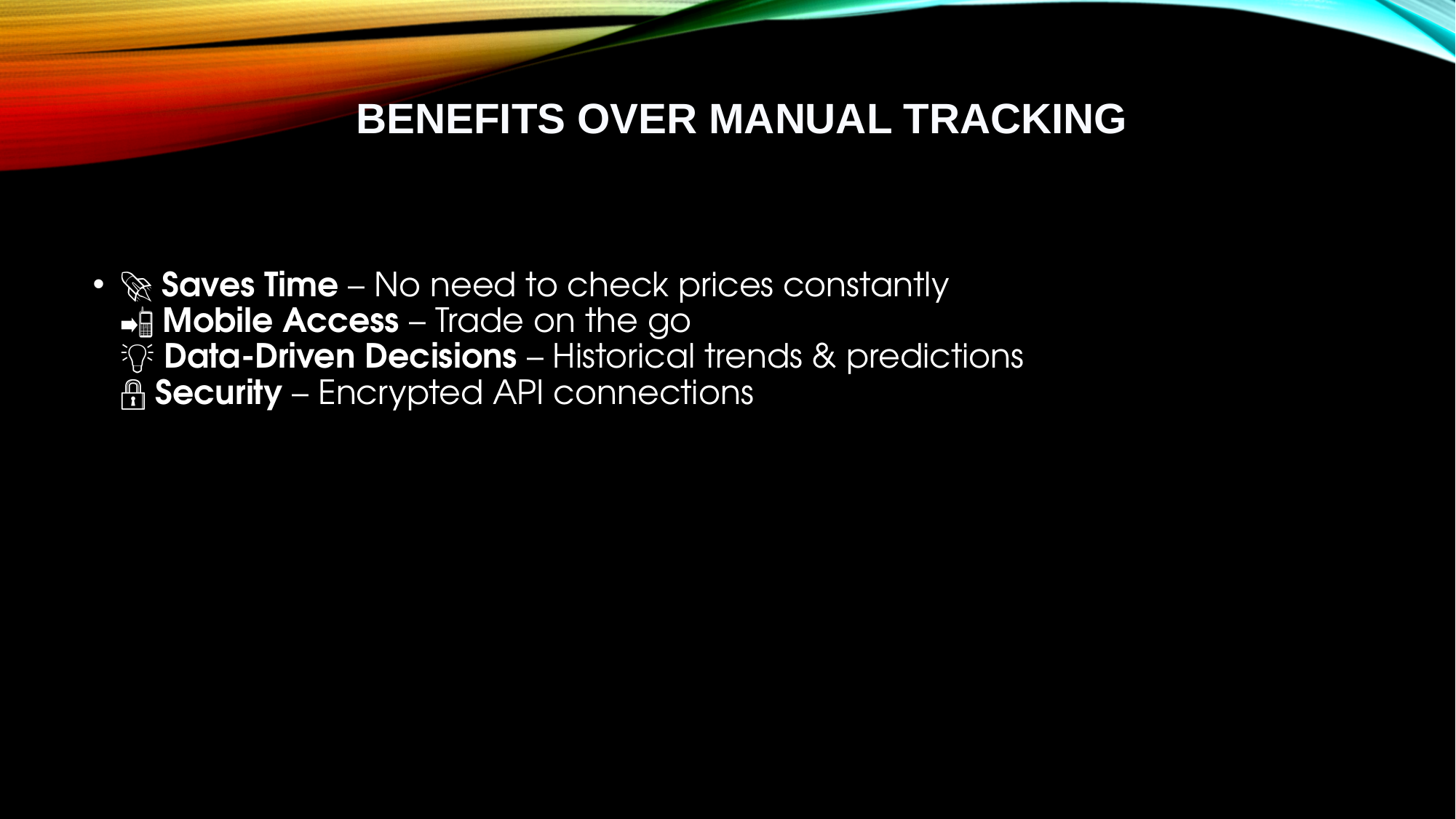

# Benefits Over Manual Tracking
🚀 Saves Time – No need to check prices constantly
📲 Mobile Access – Trade on the go
💡 Data-Driven Decisions – Historical trends & predictions
🔒 Security – Encrypted API connections